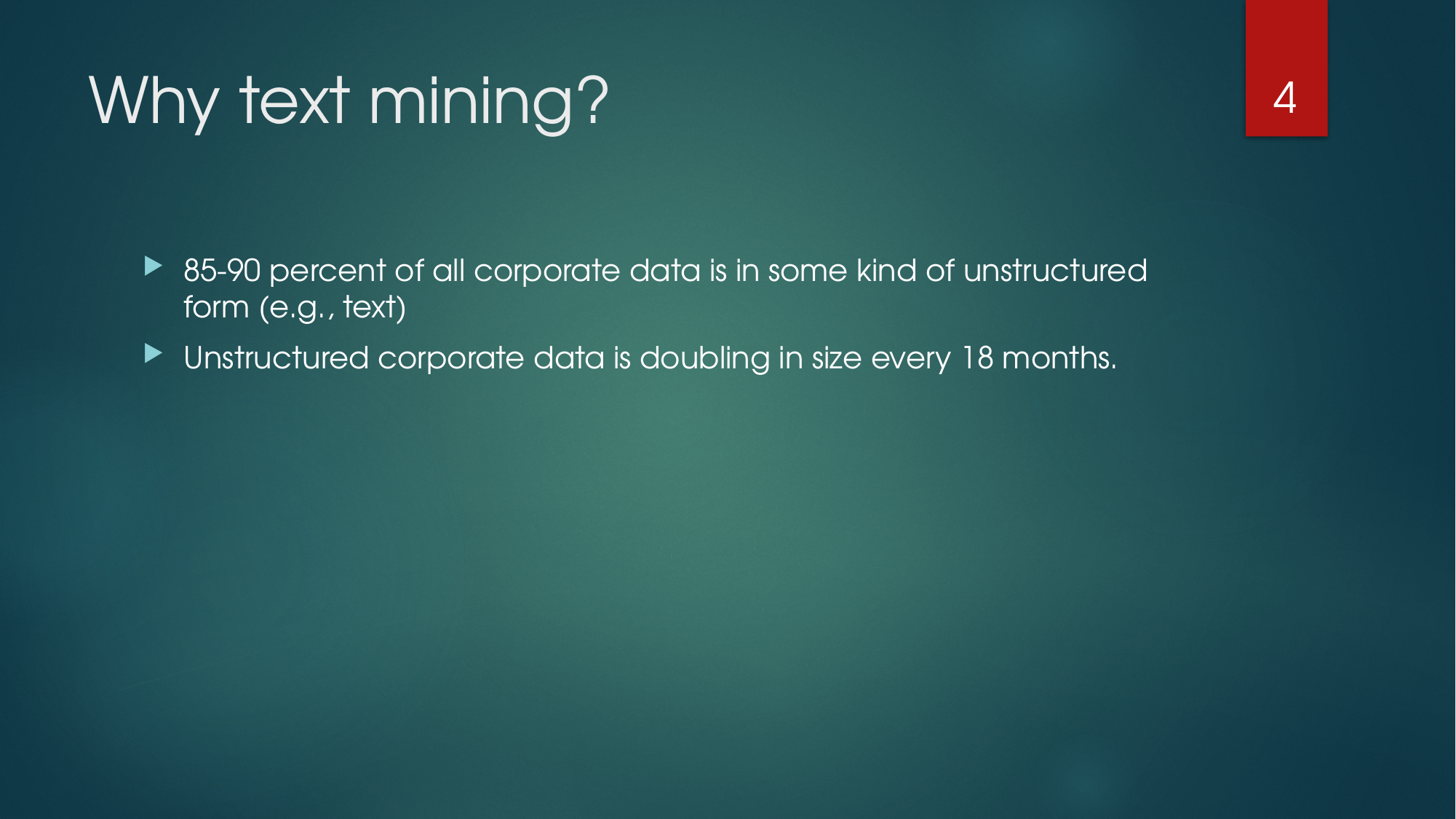

4
# Why text mining?
85-90 percent of all corporate data is in some kind of unstructured form (e.g., text)
Unstructured corporate data is doubling in size every 18 months.